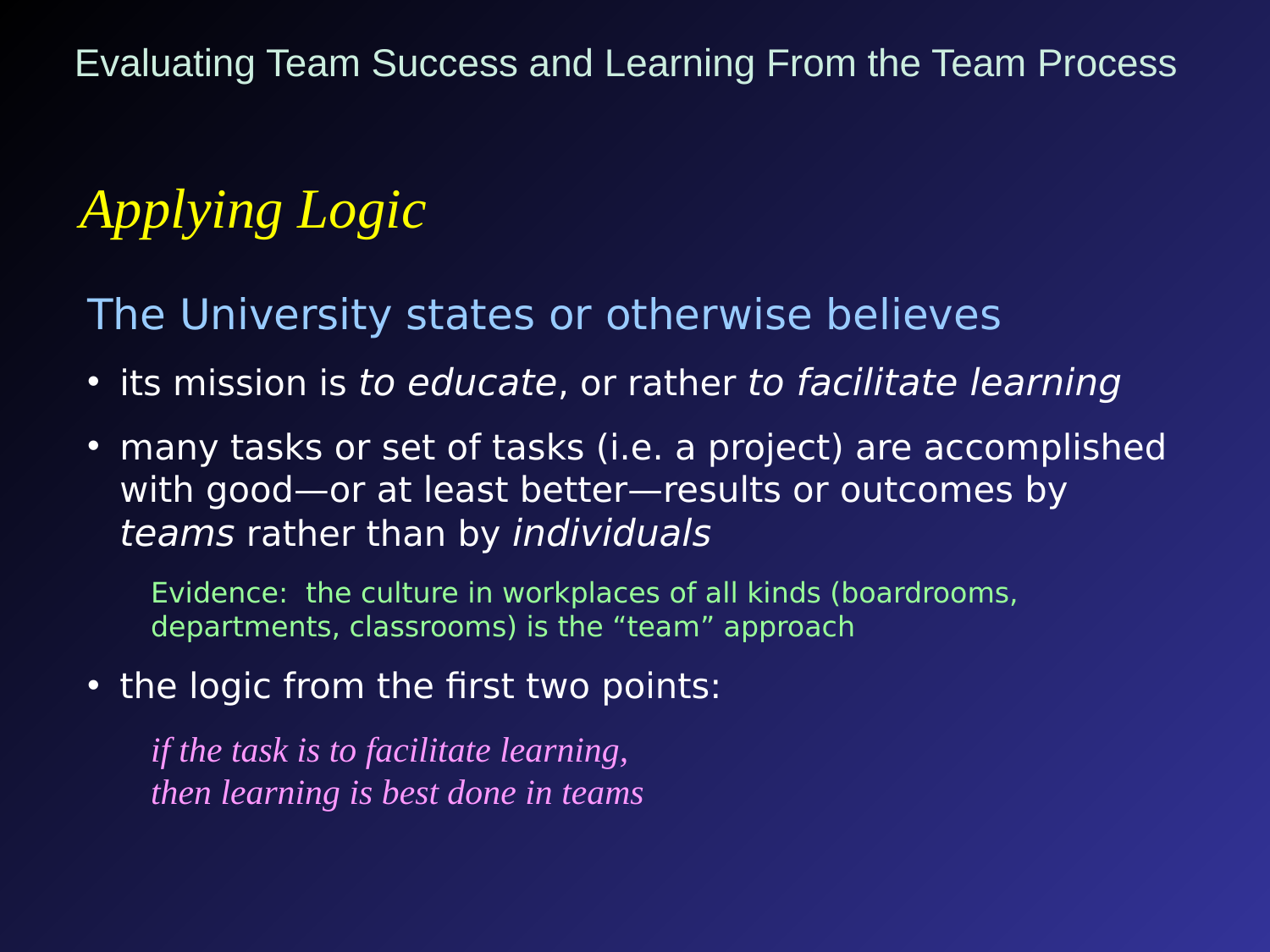

# Evaluating Team Success and Learning From the Team Process
Applying Logic
The University states or otherwise believes
its mission is to educate, or rather to facilitate learning
many tasks or set of tasks (i.e. a project) are accomplished with good—or at least better—results or outcomes by teams rather than by individuals
Evidence:  the culture in workplaces of all kinds (boardrooms, departments, classrooms) is the “team” approach
the logic from the first two points:
if the task is to facilitate learning,
then learning is best done in teams